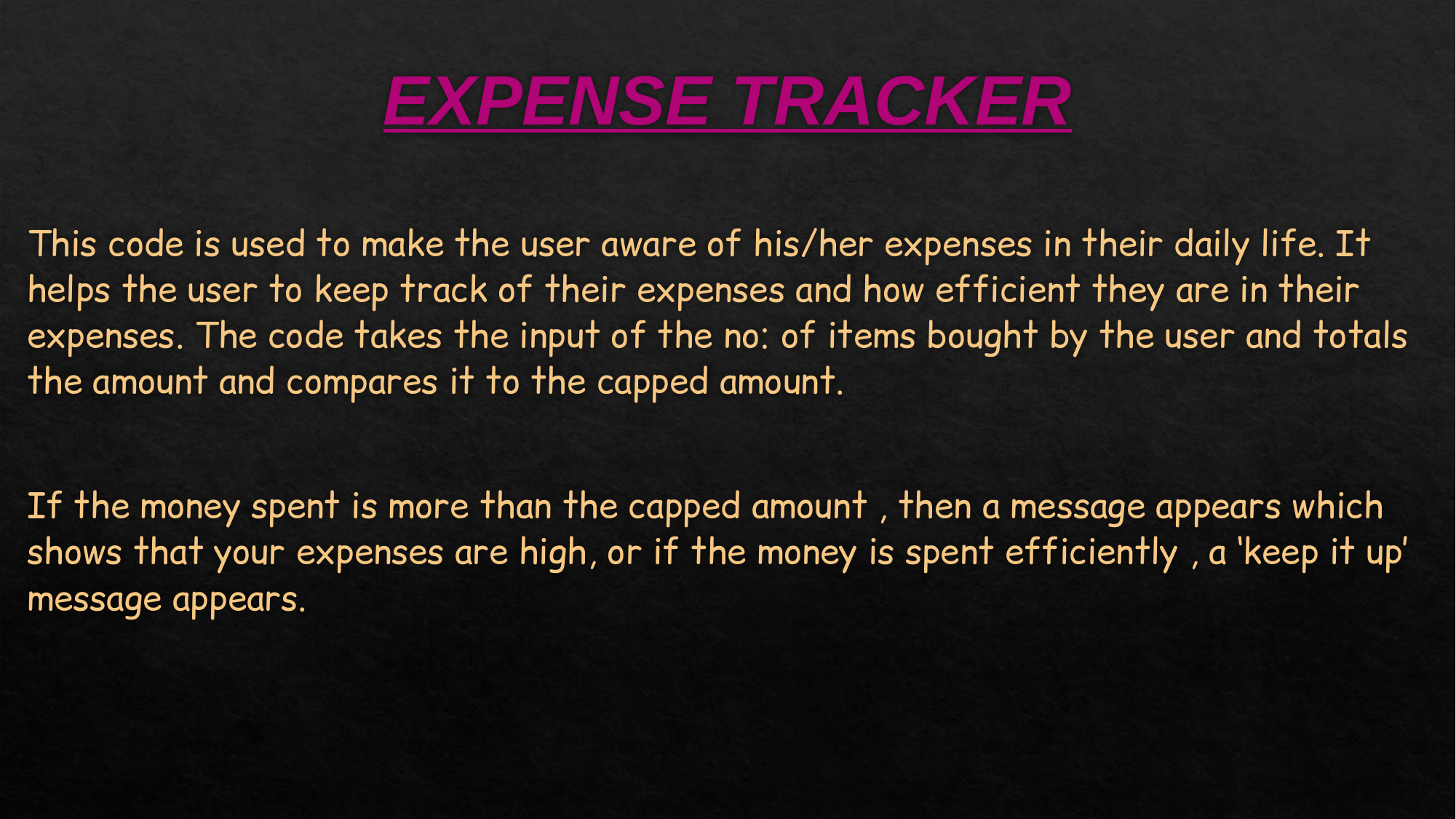

# EXPENSE TRACKER
This code is used to make the user aware of his/her expenses in their daily life. It helps the user to keep track of their expenses and how efficient they are in their expenses. The code takes the input of the no: of items bought by the user and totals the amount and compares it to the capped amount.

If the money spent is more than the capped amount , then a message appears which shows that your expenses are high, or if the money is spent efficiently , a ‘keep it up’ message appears.